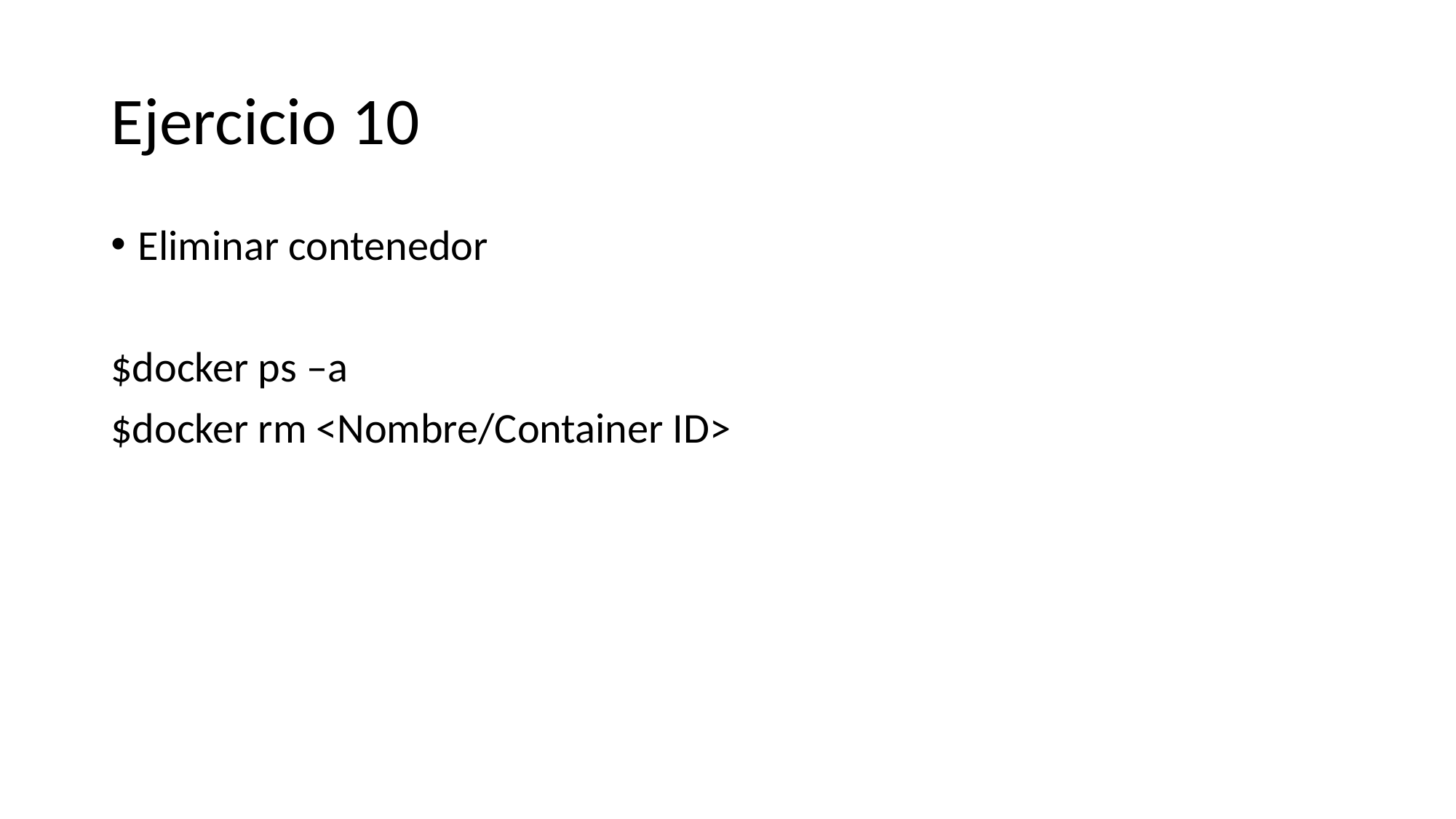

# Ejercicio 10
Eliminar contenedor

$docker ps –a
$docker rm <Nombre/Container ID>